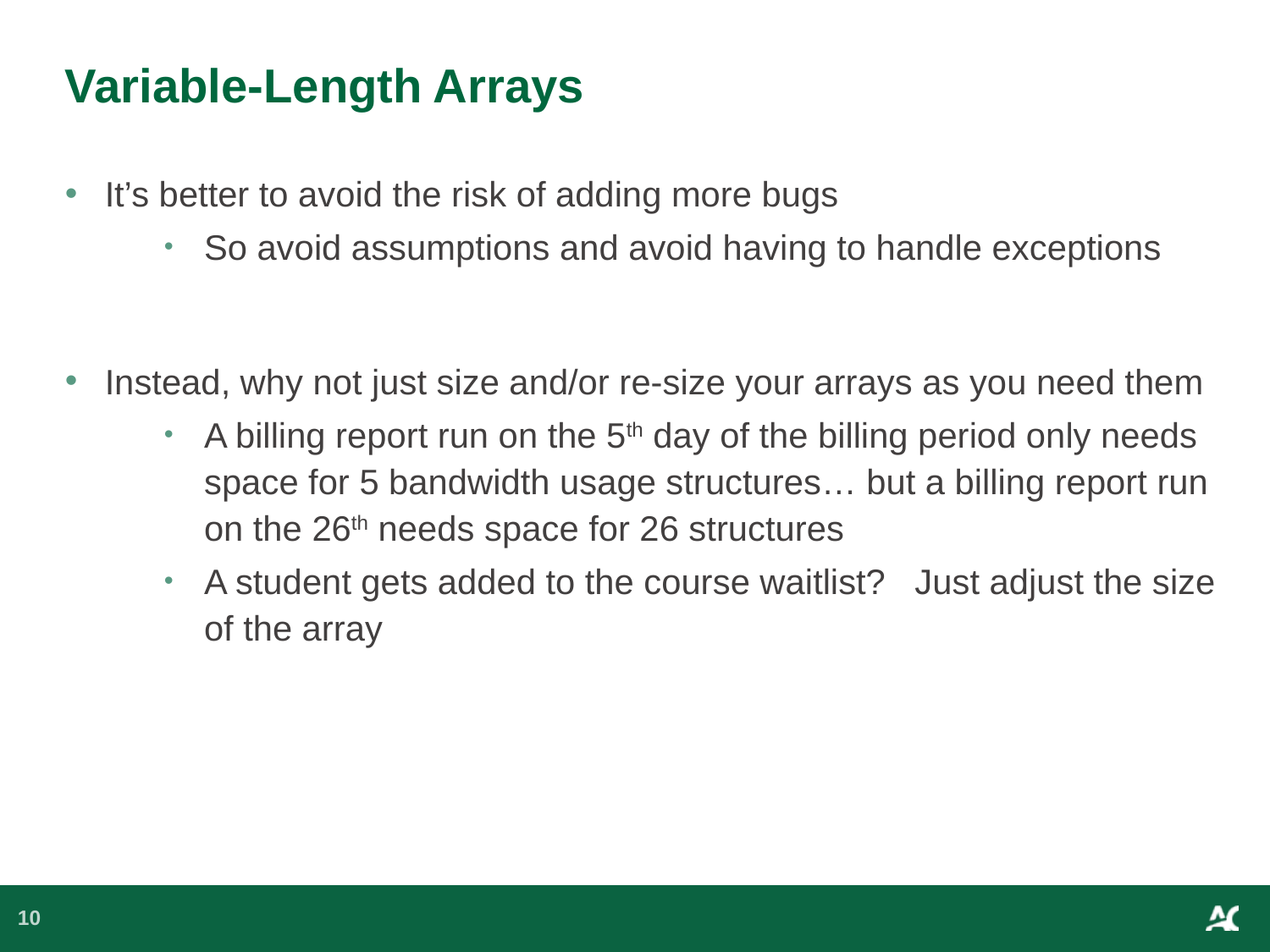

# Variable-Length Arrays
It’s better to avoid the risk of adding more bugs
So avoid assumptions and avoid having to handle exceptions

Instead, why not just size and/or re-size your arrays as you need them
A billing report run on the 5th day of the billing period only needs space for 5 bandwidth usage structures… but a billing report run on the 26th needs space for 26 structures
A student gets added to the course waitlist?   Just adjust the size of the array

10